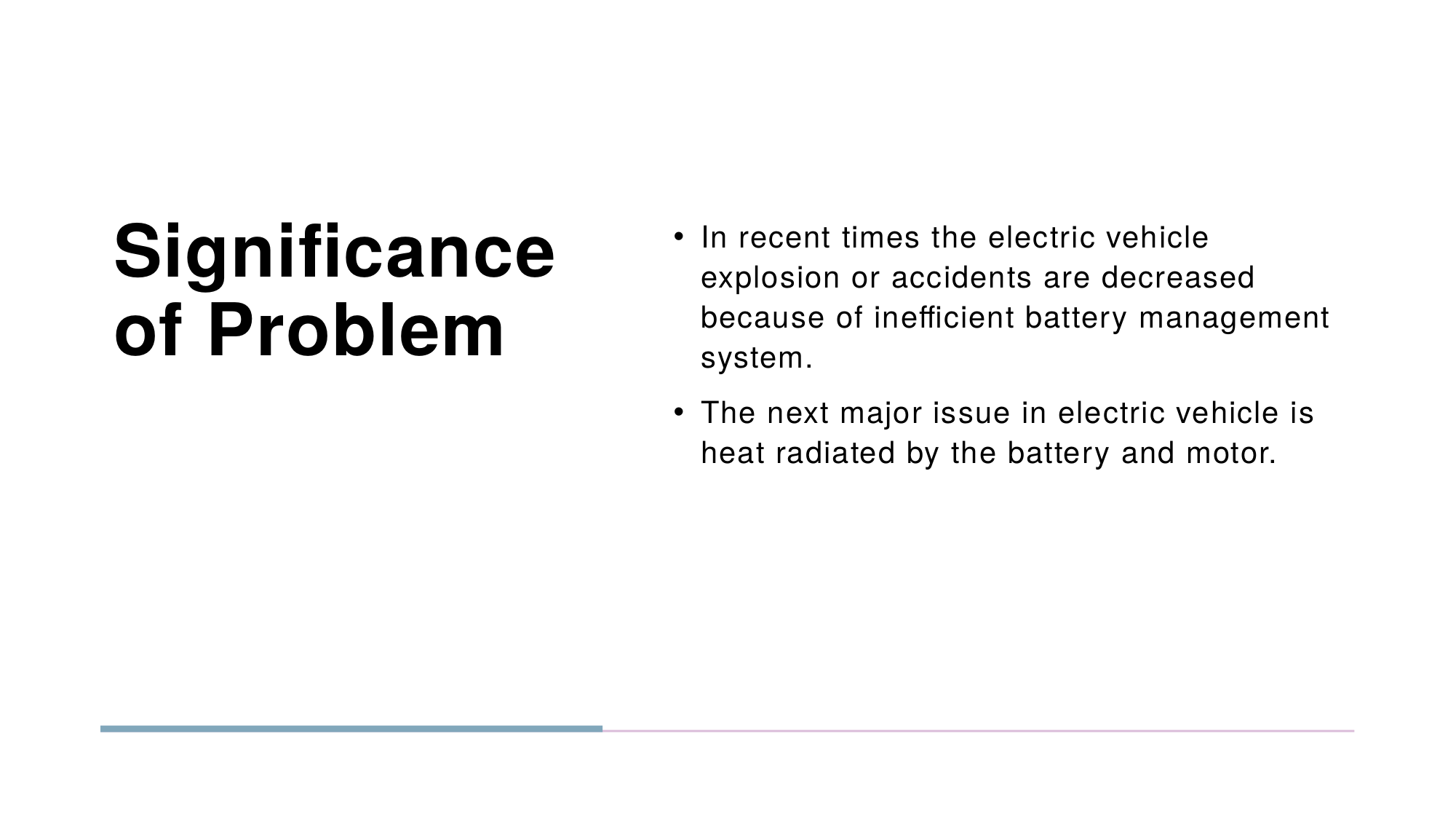

# Significance of Problem
In recent times the electric vehicle explosion or accidents are decreased because of inefficient battery management system.
The next major issue in electric vehicle is heat radiated by the battery and motor.